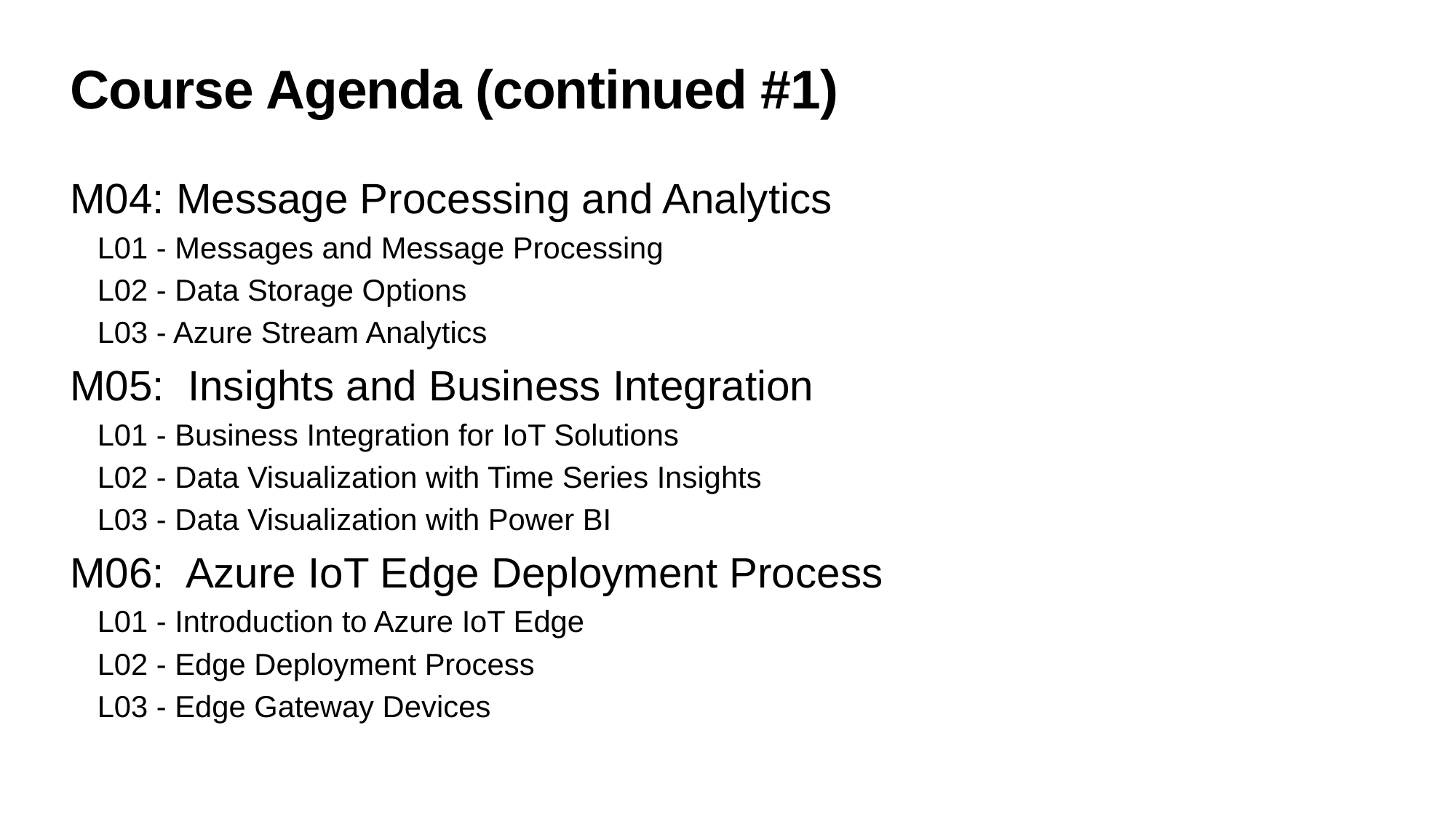

# Course Agenda (continued #1)
M04: Message Processing and Analytics
L01 - Messages and Message Processing
L02 - Data Storage Options
L03 - Azure Stream Analytics
M05:  Insights and Business Integration
L01 - Business Integration for IoT Solutions
L02 - Data Visualization with Time Series Insights
L03 - Data Visualization with Power BI
M06:  Azure IoT Edge Deployment Process
L01 - Introduction to Azure IoT Edge
L02 - Edge Deployment Process
L03 - Edge Gateway Devices